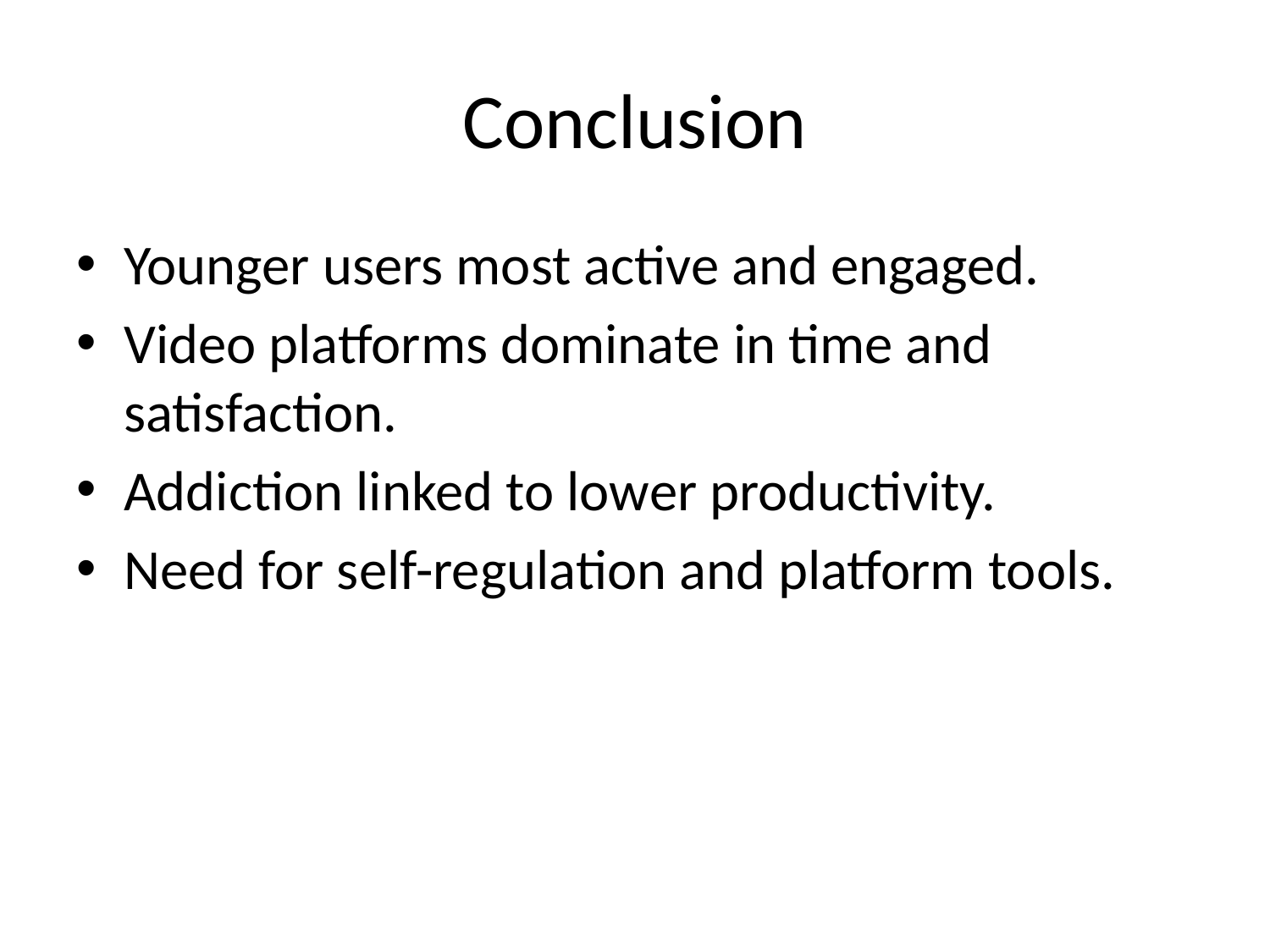

# Conclusion
Younger users most active and engaged.
Video platforms dominate in time and satisfaction.
Addiction linked to lower productivity.
Need for self-regulation and platform tools.